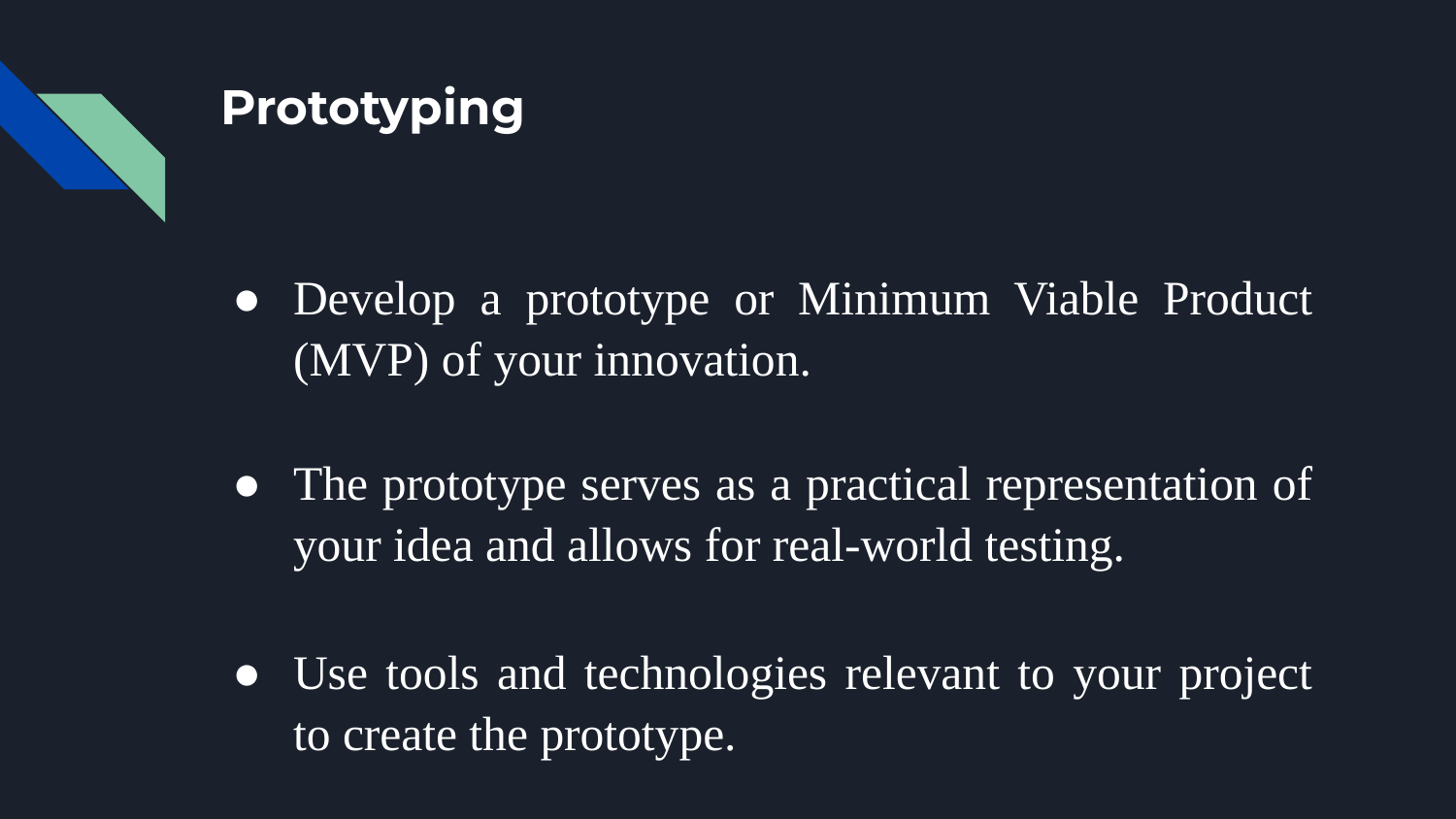

# Prototyping

Develop a prototype or Minimum Viable Product (MVP) of your innovation.

The prototype serves as a practical representation of your idea and allows for real-world testing.

Use tools and technologies relevant to your project to create the prototype.